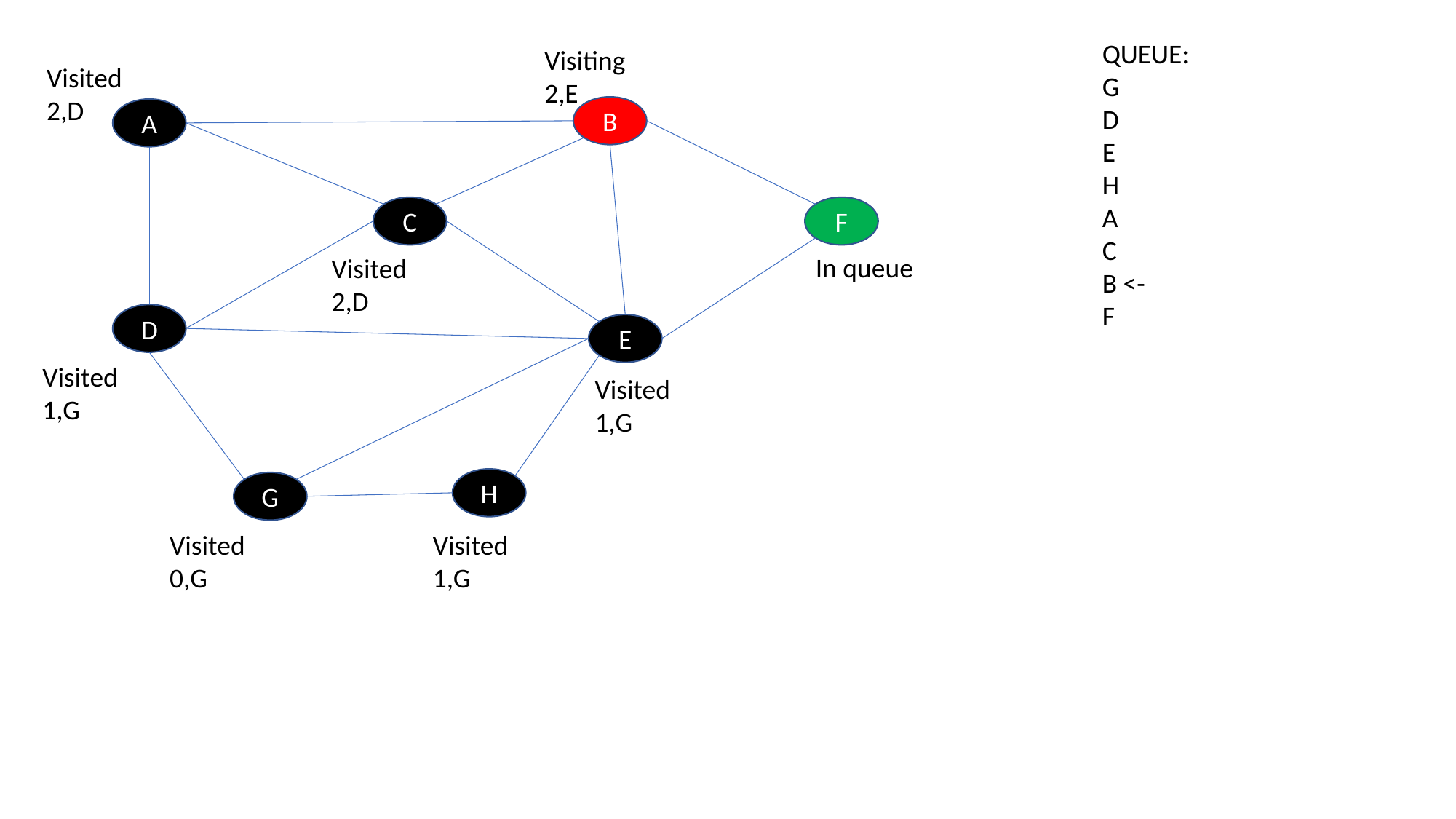

QUEUE:
G
D
E
H
A
C
B <-
F
Visiting
2,E
Visited
2,D
B
A
C
F
In queue
Visited
2,D
D
E
Visited
1,G
Visited
1,G
H
G
Visited
1,G
Visited
0,G